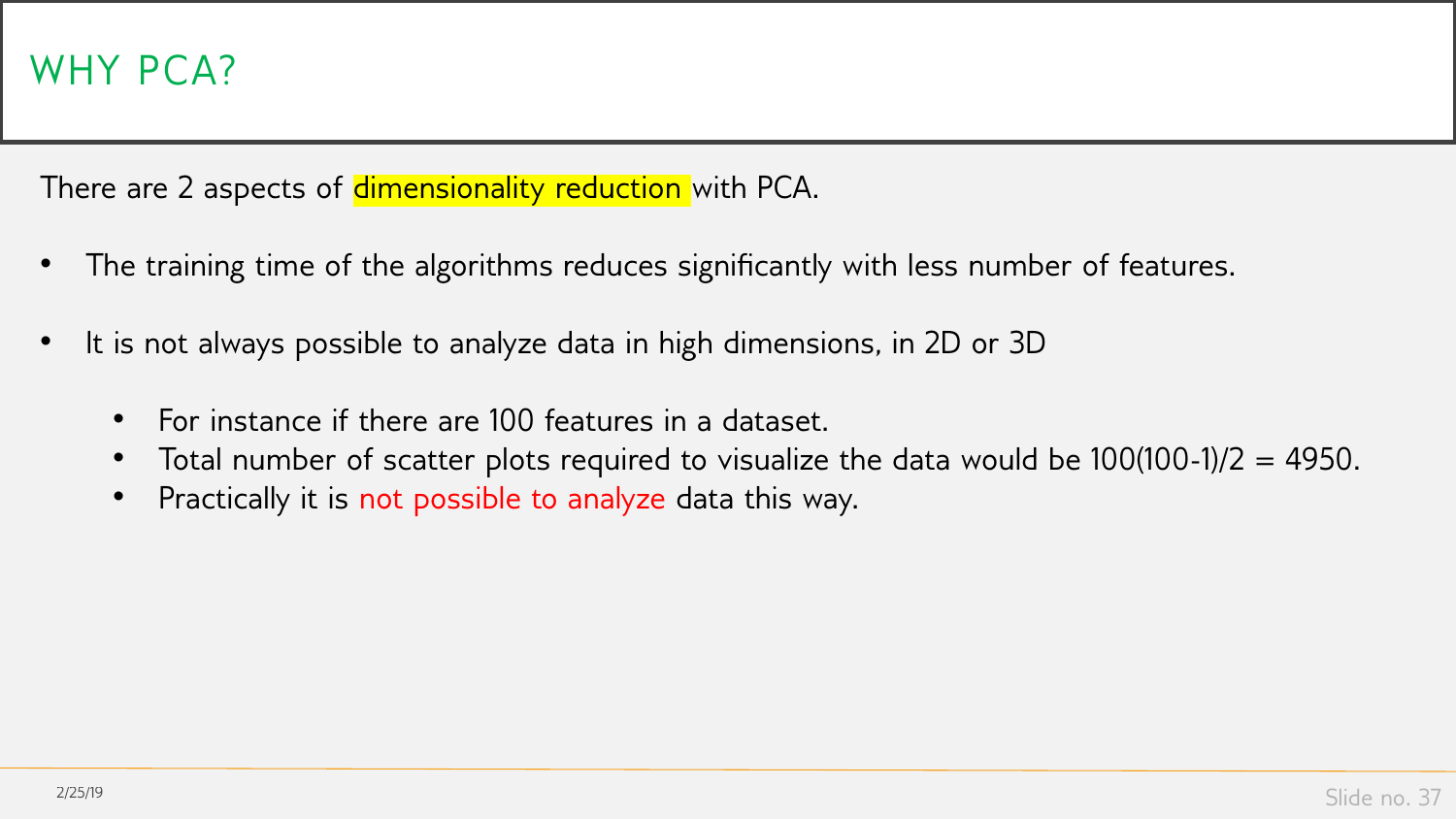

# Why pca?
There are 2 aspects of dimensionality reduction with PCA.

The training time of the algorithms reduces significantly with less number of features.

It is not always possible to analyze data in high dimensions, in 2D or 3D

For instance if there are 100 features in a dataset.
Total number of scatter plots required to visualize the data would be 100(100-1)/2 = 4950.
Practically it is not possible to analyze data this way.
2/25/19
Slide no. 37